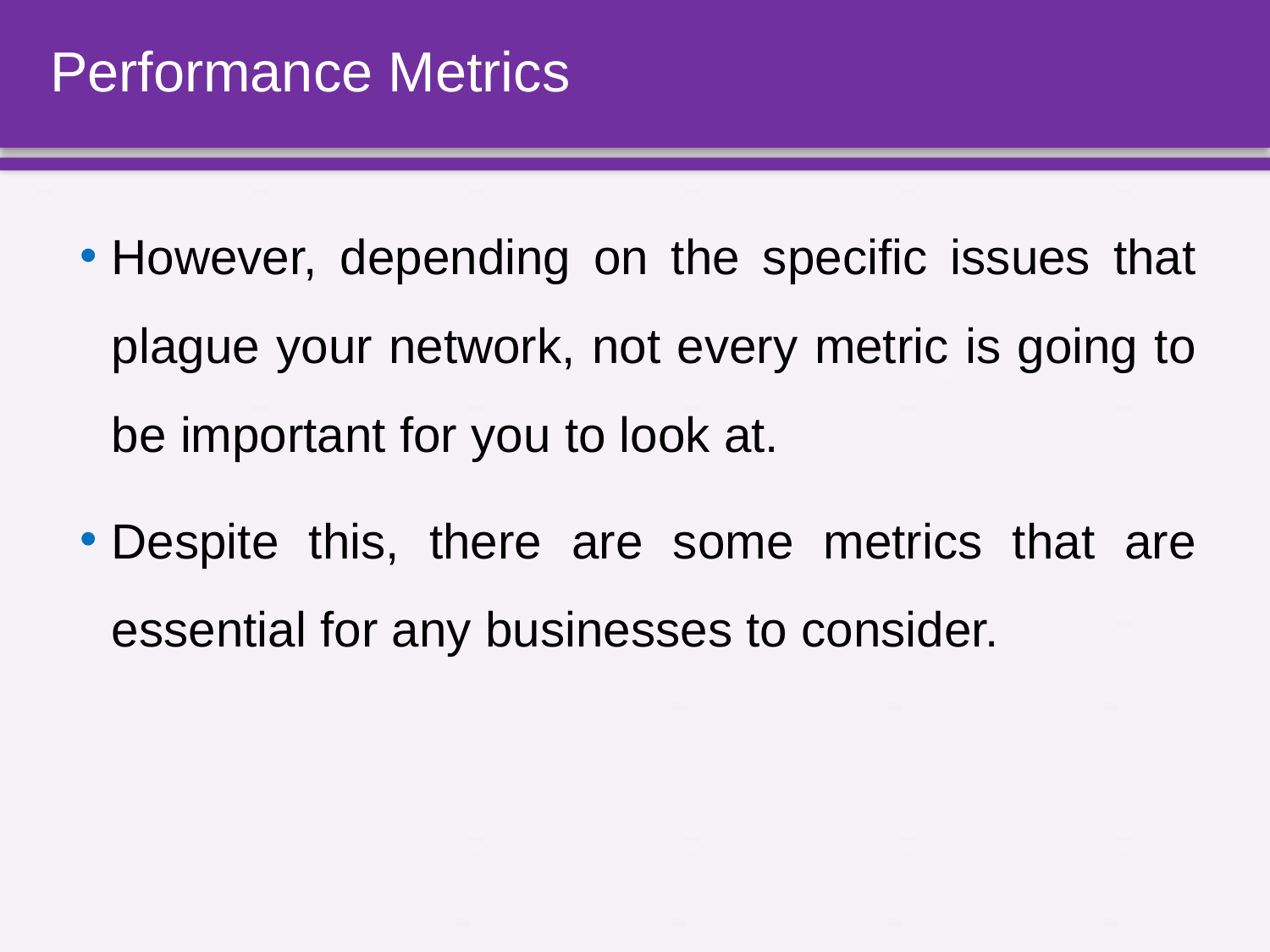

# Performance Metrics
However, depending on the specific issues that plague your network, not every metric is going to be important for you to look at.
Despite this, there are some metrics that are essential for any businesses to consider.